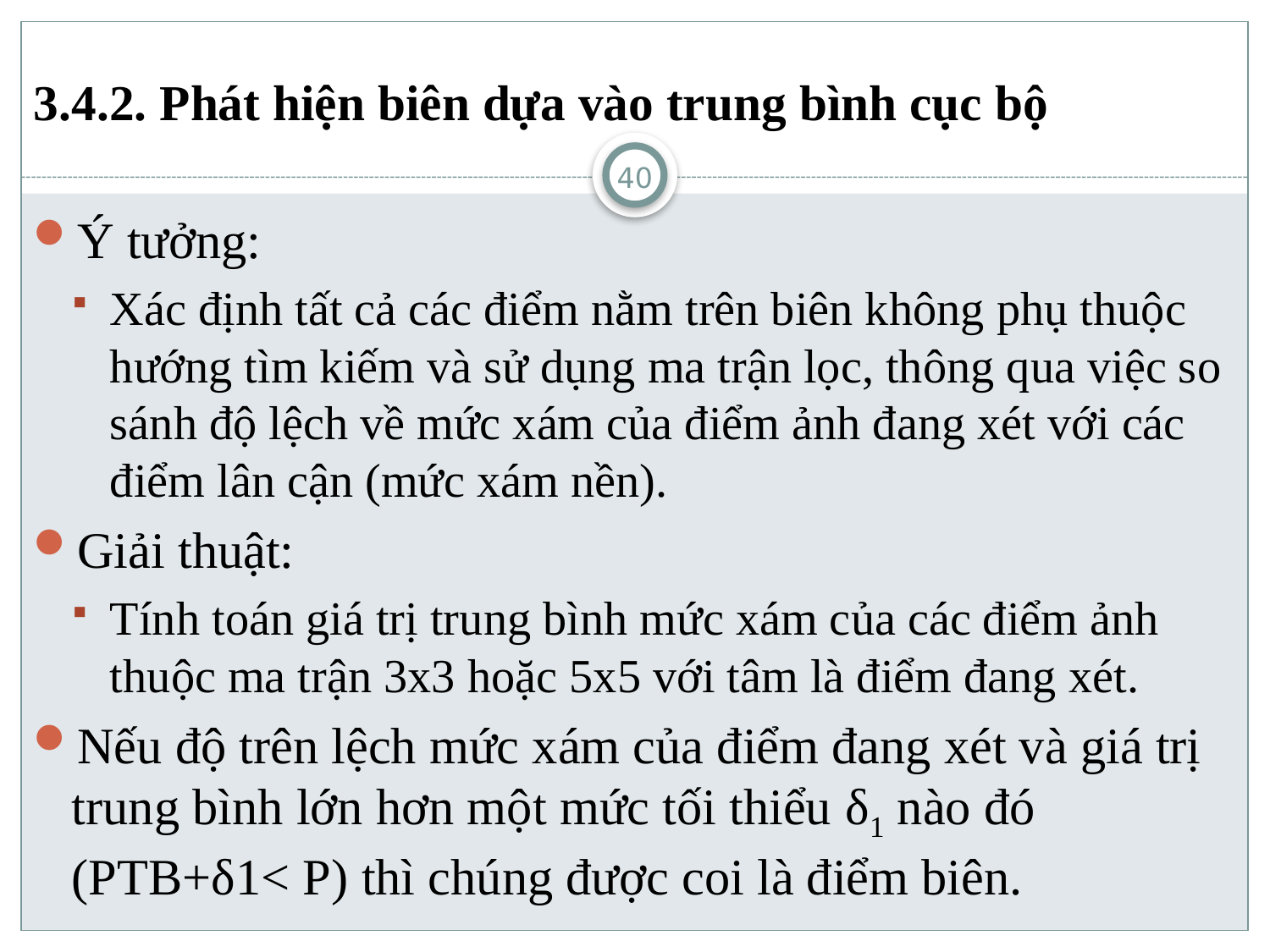

# 3.4.2. Phát hiện biên dựa vào trung bình cục bộ
40
Ý tưởng:
Xác định tất cả các điểm nằm trên biên không phụ thuộc hướng tìm kiếm và sử dụng ma trận lọc, thông qua việc so sánh độ lệch về mức xám của điểm ảnh đang xét với các điểm lân cận (mức xám nền).
Giải thuật:
Tính toán giá trị trung bình mức xám của các điểm ảnh thuộc ma trận 3x3 hoặc 5x5 với tâm là điểm đang xét.
Nếu độ trên lệch mức xám của điểm đang xét và giá trị trung bình lớn hơn một mức tối thiểu δ1 nào đó (PTB+δ1< P) thì chúng được coi là điểm biên.